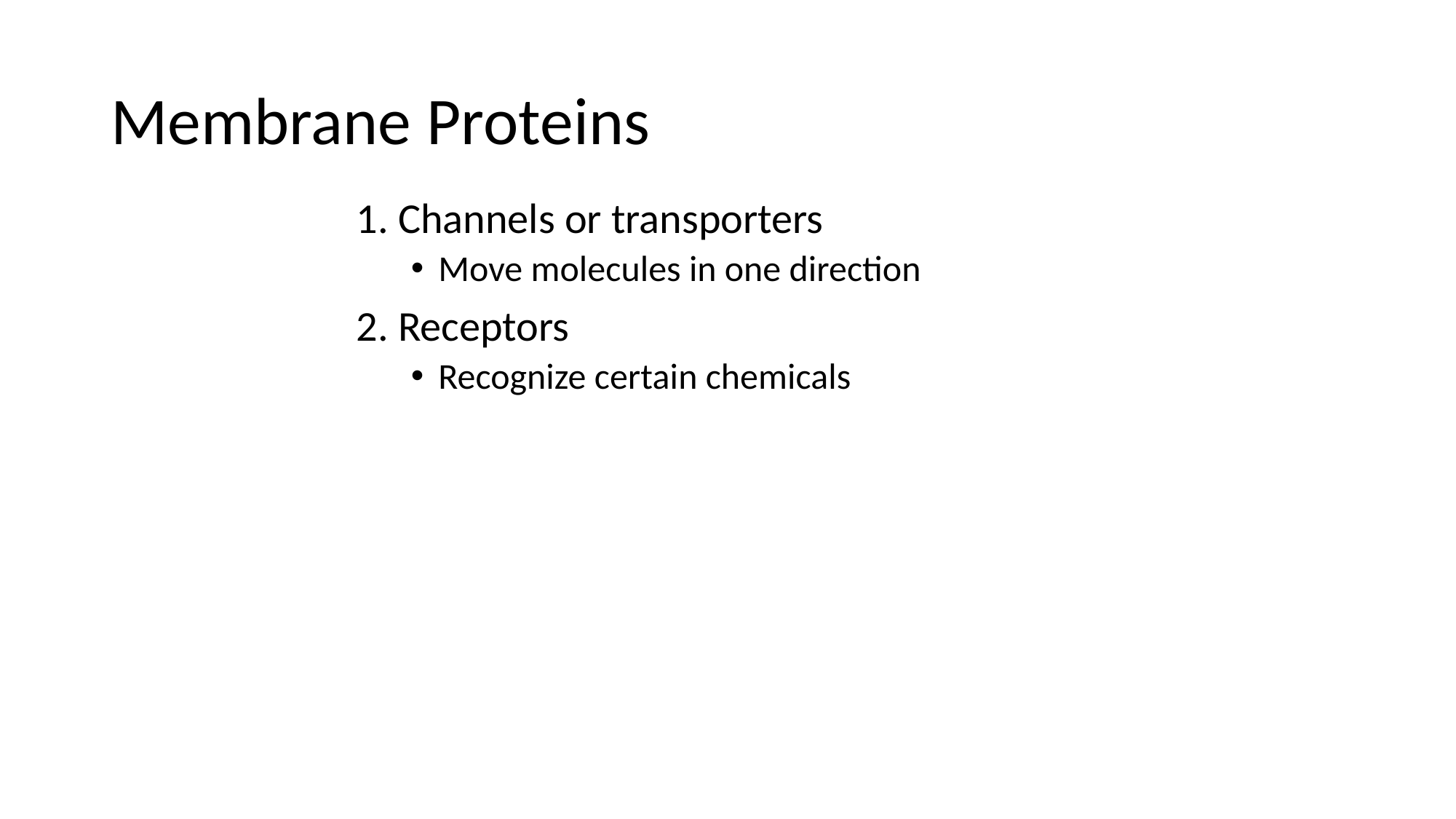

# Membrane Proteins
1. Channels or transporters
Move molecules in one direction
2. Receptors
Recognize certain chemicals